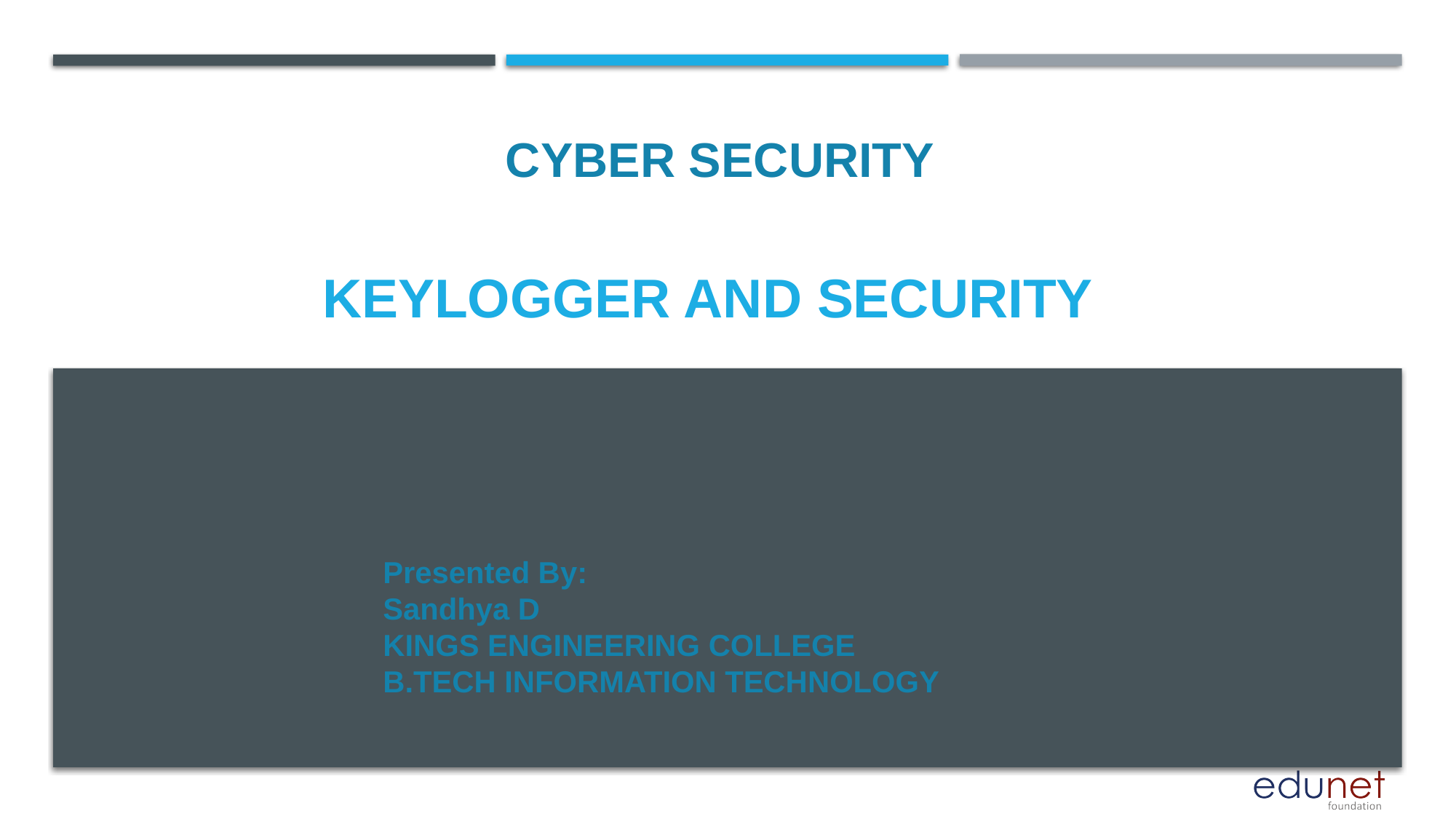

CYBER SECURITY
# KEYLOGGER AND SECURITY
Presented By:
Sandhya D
KINGS ENGINEERING COLLEGE
B.TECH INFORMATION TECHNOLOGY